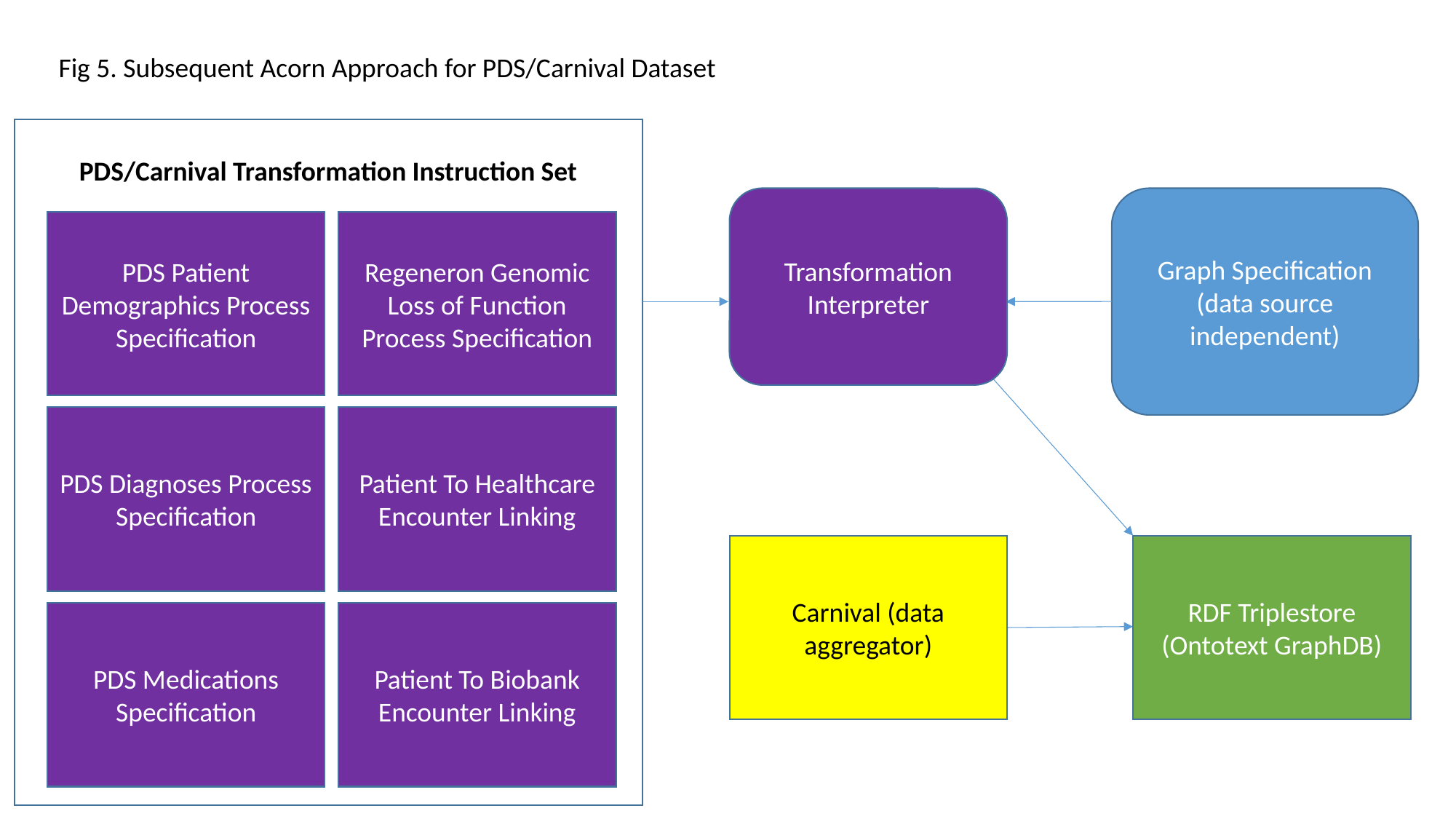

Fig 5. Subsequent Acorn Approach for PDS/Carnival Dataset

PDS/Carnival Transformation Instruction Set
Transformation Interpreter
Graph Specification
(data source independent)
PDS Patient Demographics Process Specification
Regeneron Genomic Loss of Function Process Specification
PDS Diagnoses Process Specification
Patient To Healthcare Encounter Linking
Carnival (data aggregator)
RDF Triplestore (Ontotext GraphDB)
PDS Medications Specification
Patient To Biobank Encounter Linking